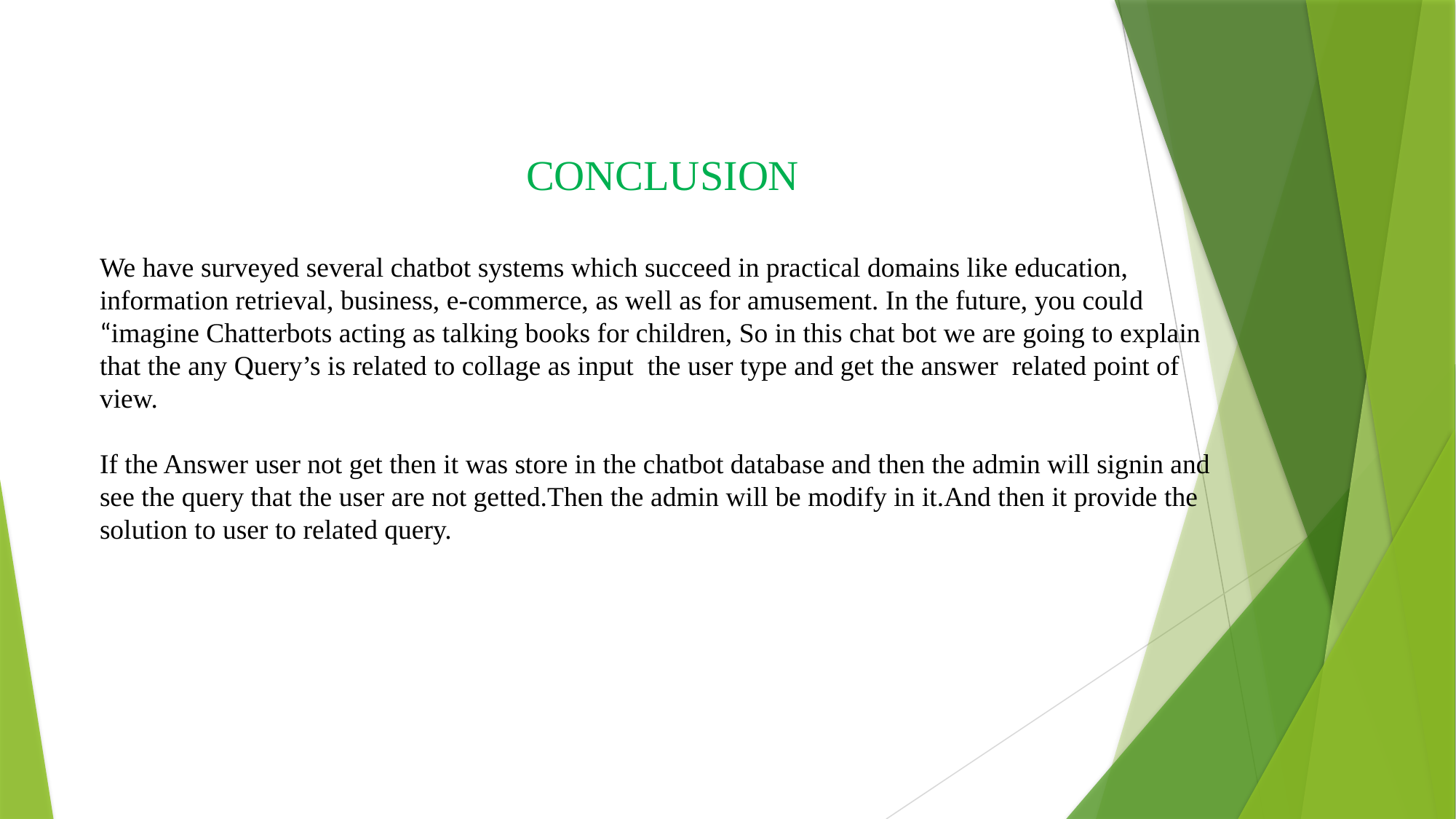

CONCLUSION

We have surveyed several chatbot systems which succeed in practical domains like education, information retrieval, business, e-commerce, as well as for amusement. In the future, you could “imagine Chatterbots acting as talking books for children, So in this chat bot we are going to explain that the any Query’s is related to collage as input  the user type and get the answer  related point of view.

If the Answer user not get then it was store in the chatbot database and then the admin will signin and see the query that the user are not getted.Then the admin will be modify in it.And then it provide the solution to user to related query.